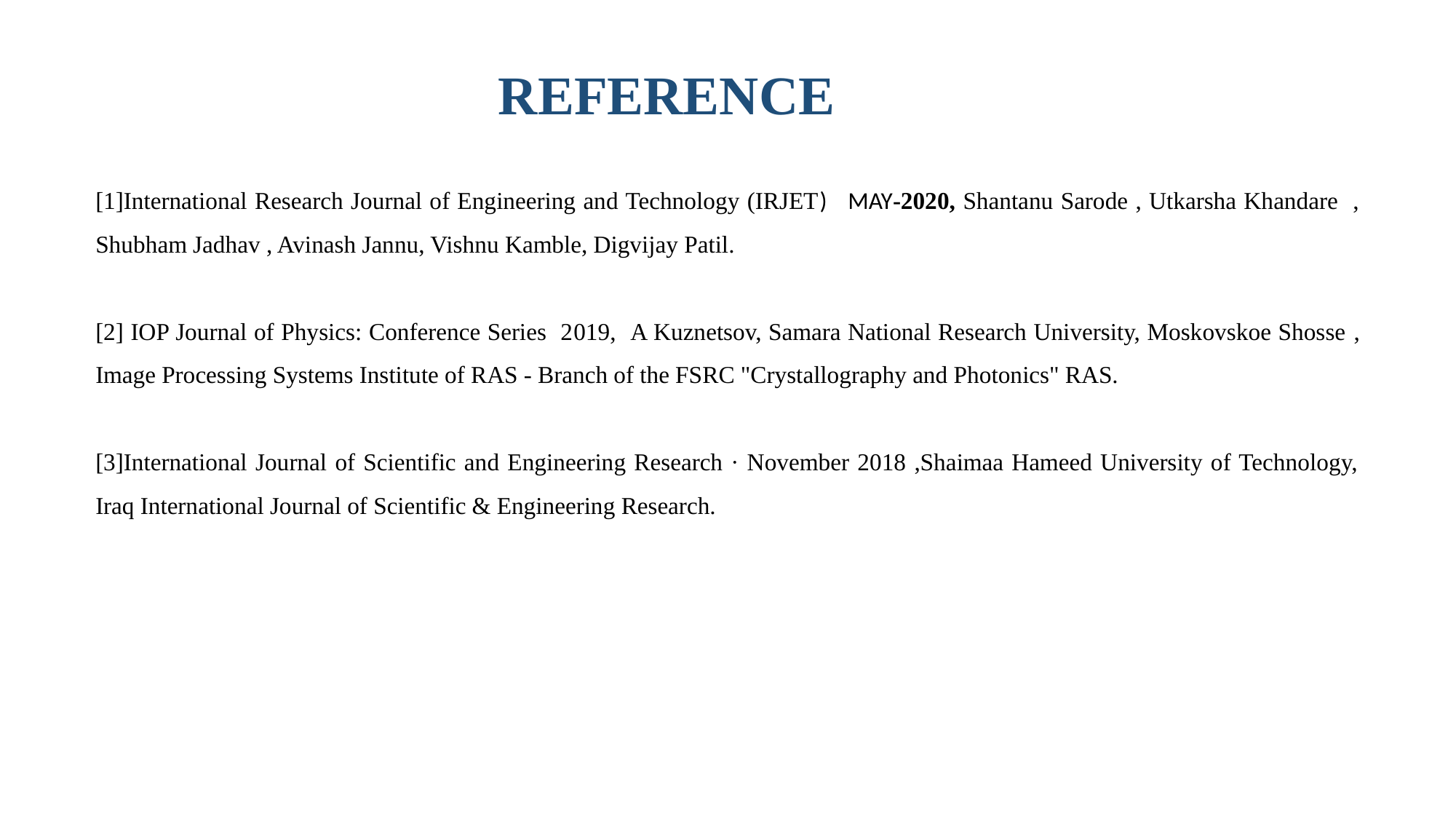

REFERENCE

[1]International Research Journal of Engineering and Technology (IRJET)   MAY-2020, Shantanu Sarode , Utkarsha Khandare  , Shubham Jadhav , Avinash Jannu, Vishnu Kamble, Digvijay Patil.

[2] IOP Journal of Physics: Conference Series  2019,  A Kuznetsov, Samara National Research University, Moskovskoe Shosse , Image Processing Systems Institute of RAS - Branch of the FSRC "Crystallography and Photonics" RAS.

[3]International Journal of Scientific and Engineering Research · November 2018 ,Shaimaa Hameed University of Technology, Iraq International Journal of Scientific & Engineering Research.